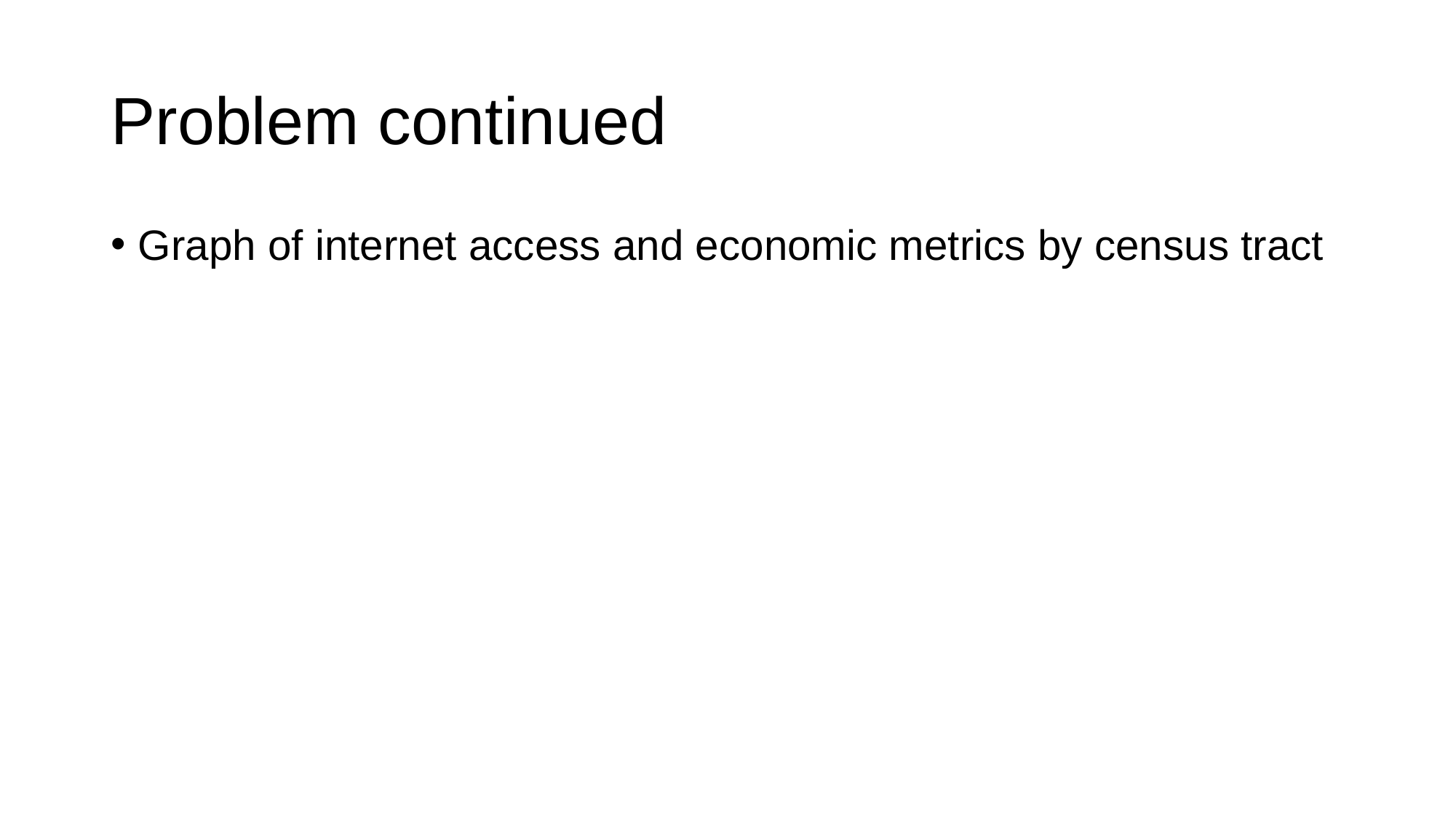

# Problem continued
Graph of internet access and economic metrics by census tract